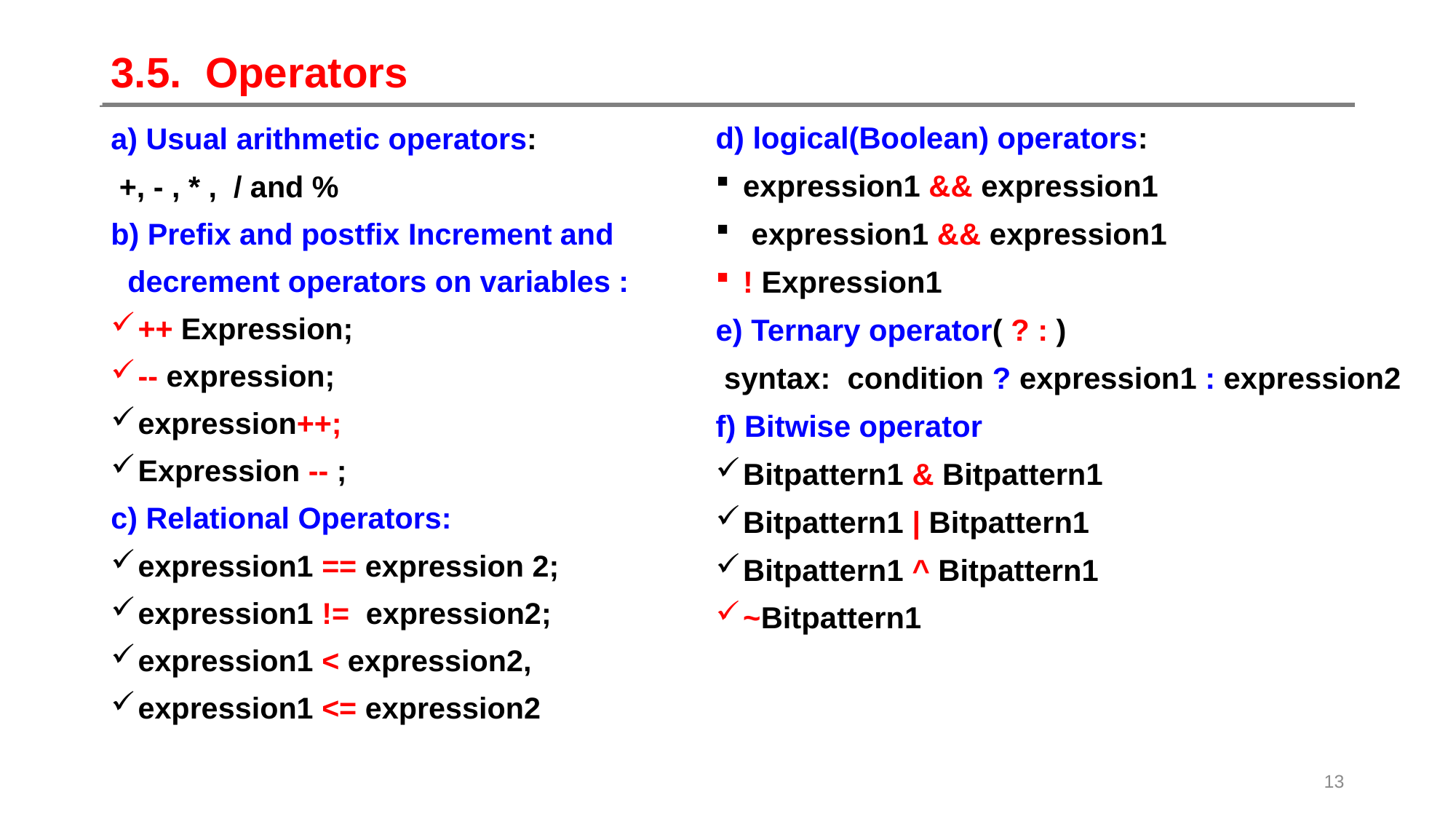

# 3.5.  Operators
d) logical(Boolean) operators:
expression1 && expression1
 expression1 && expression1
! Expression1
e) Ternary operator( ? : )
 syntax:  condition ? expression1 : expression2
f) Bitwise operator
Bitpattern1 & Bitpattern1
Bitpattern1 | Bitpattern1
Bitpattern1 ^ Bitpattern1
~Bitpattern1

a) Usual arithmetic operators:
 +, - , * ,  / and %
b) Prefix and postfix Increment and
  decrement operators on variables :
++ Expression;
-- expression;
expression++;
Expression -- ;
c) Relational Operators:
expression1 == expression 2;
expression1 !=  expression2;
expression1 < expression2,
expression1 <= expression2

13